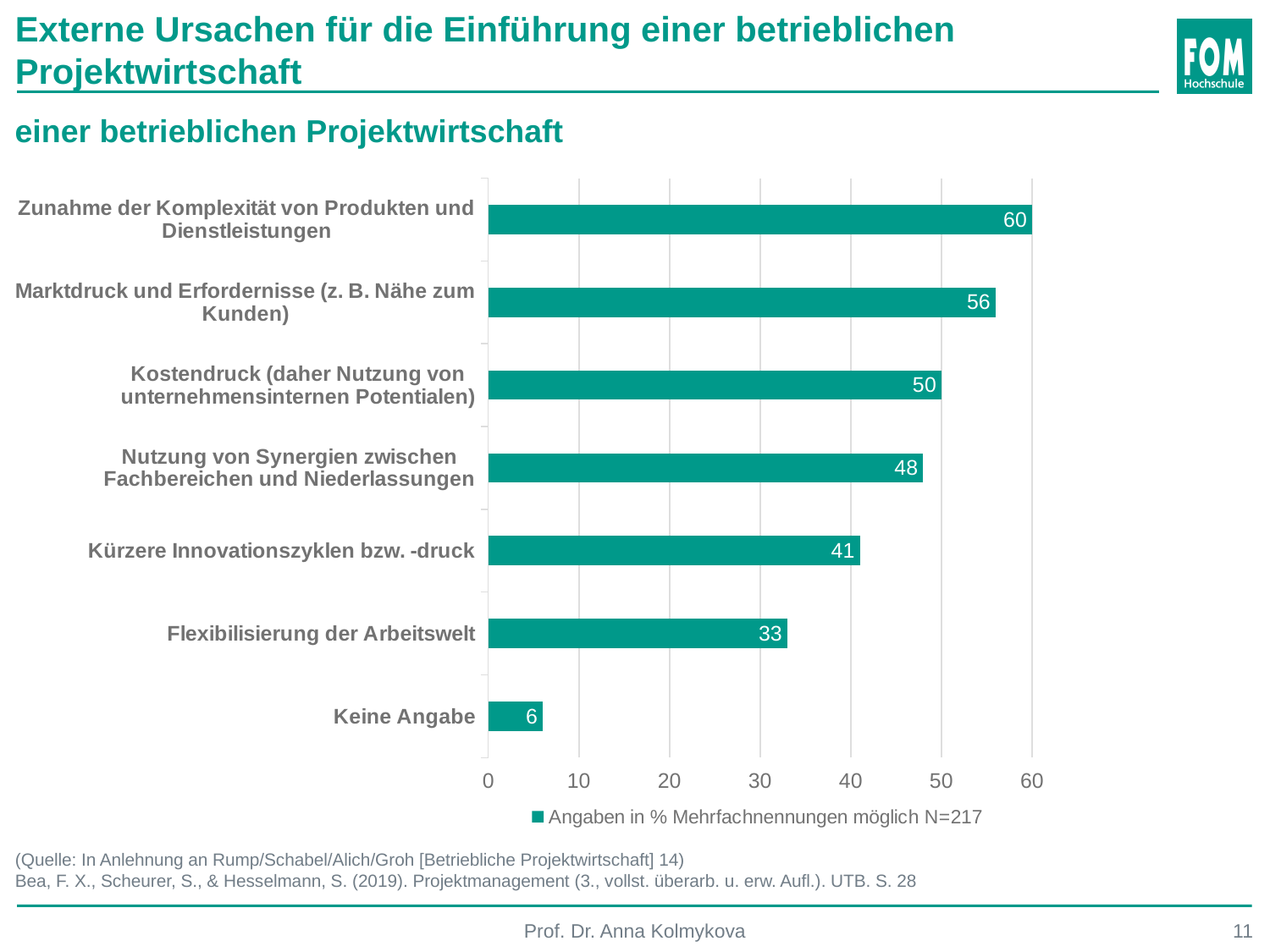

Externe Ursachen für die Einführung einer betrieblichen Projektwirtschaft
einer betrieblichen Projektwirtschaft

### Chart

| Category | Angaben in % Mehrfachnennungen möglich N=217 |
|---|---|
| Keine Angabe | 6.0 |
| Flexibilisierung der Arbeitswelt | 33.0 |
| Kürzere Innovationszyklen bzw. -druck | 41.0 |
| Nutzung von Synergien zwischen Fachbereichen und Niederlassungen | 48.0 |
| Kostendruck (daher Nutzung von unternehmensinternen Potentialen) | 50.0 |
| Marktdruck und Erfordernisse (z. B. Nähe zum Kunden) | 56.0 |
| Zunahme der Komplexität von Produkten und Dienstleistungen | 60.0 |
(Quelle: In Anlehnung an Rump/Schabel/Alich/Groh [Betriebliche Projektwirtschaft] 14)
Bea, F. X., Scheurer, S., & Hesselmann, S. (2019). Projektmanagement (3., vollst. überarb. u. erw. Aufl.). UTB. S. 28
Prof. Dr. Anna Kolmykova
11